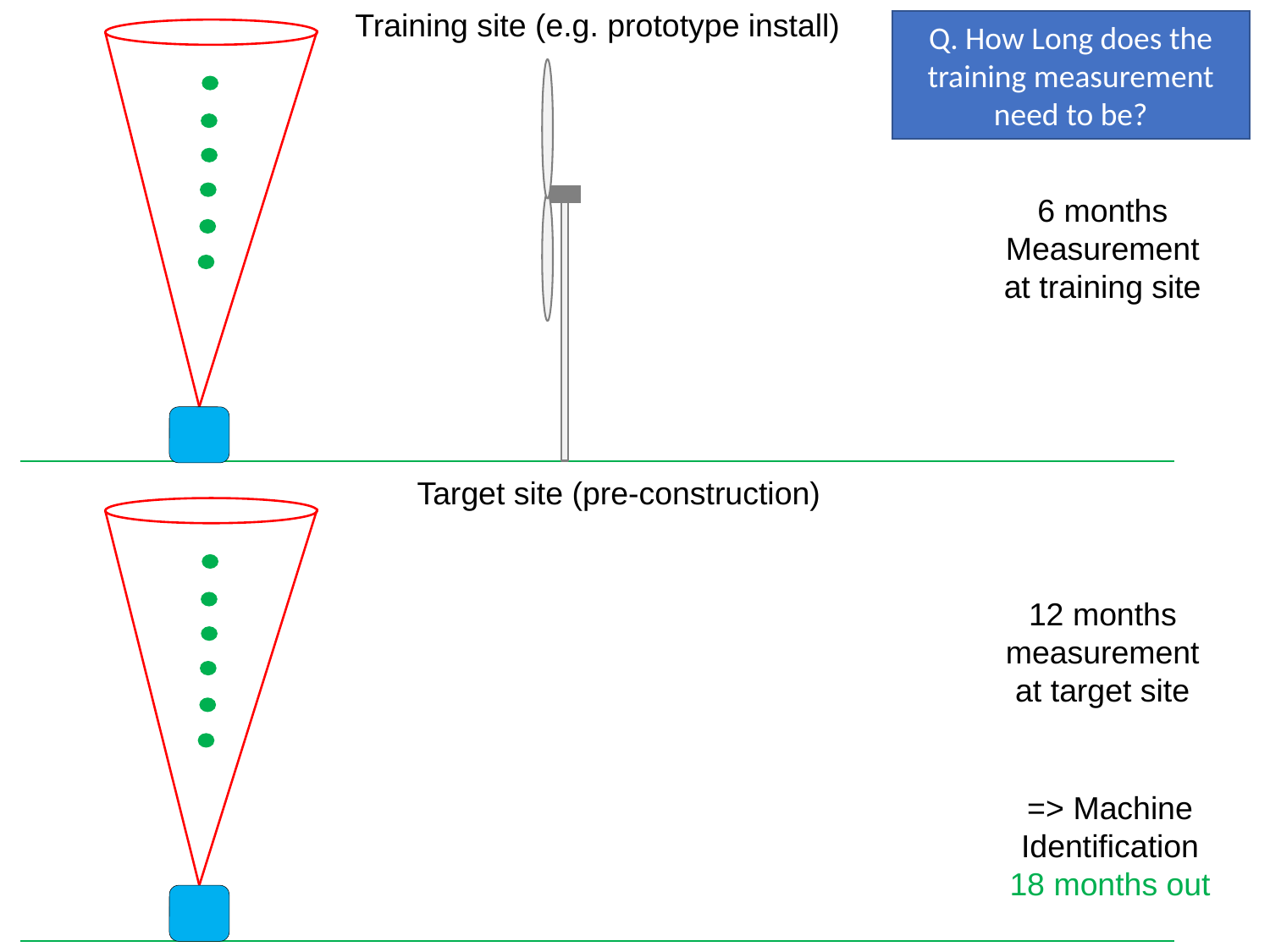

Training site (e.g. prototype install)
Q. How Long does the training measurement need to be?

6 months
Measurement at training site

Target site (pre-construction)

12 months measurement at target site

=> Machine Identification
18 months out